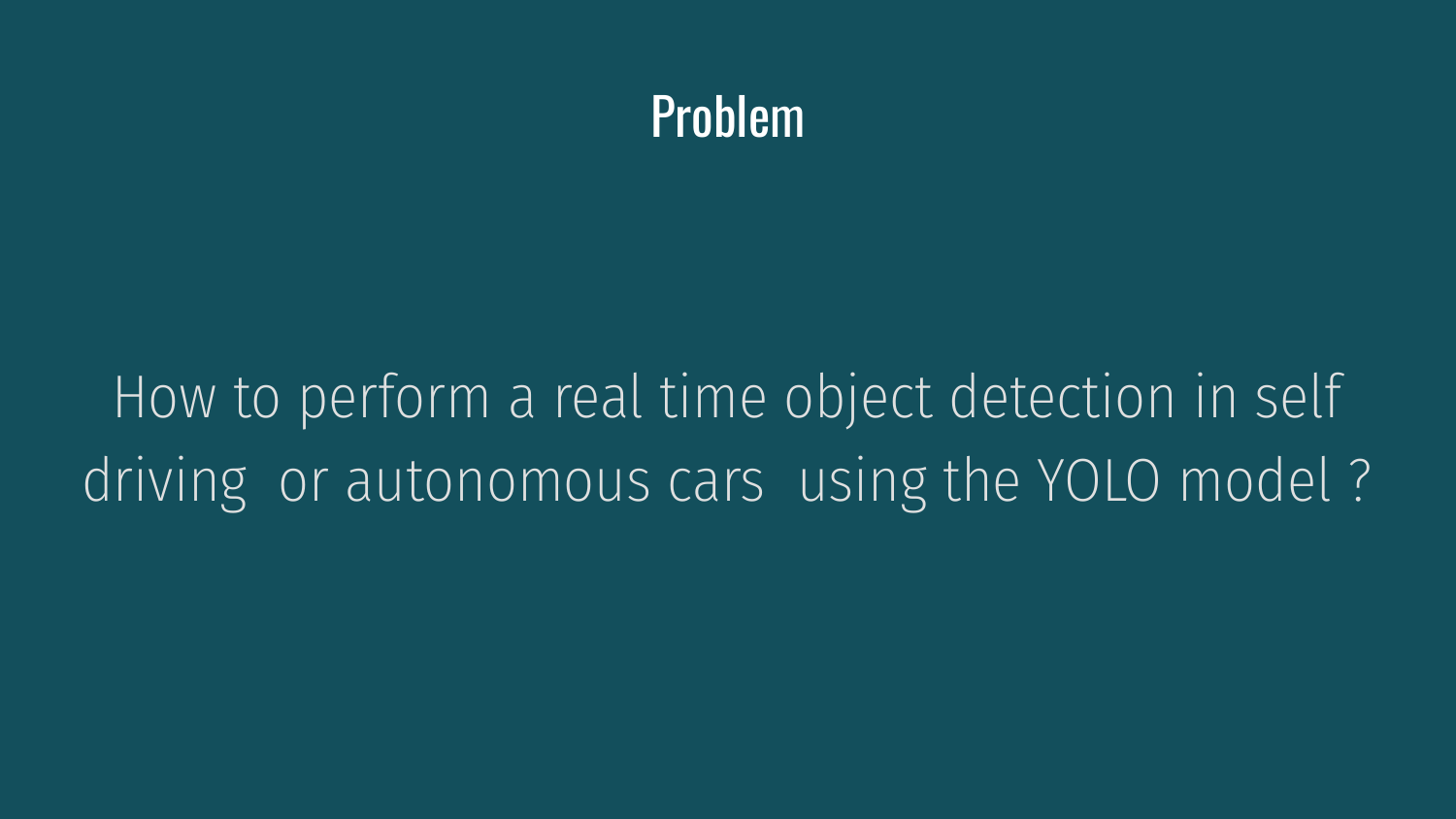

# Problem
How to perform a real time object detection in self driving  or autonomous cars  using the YOLO model ?